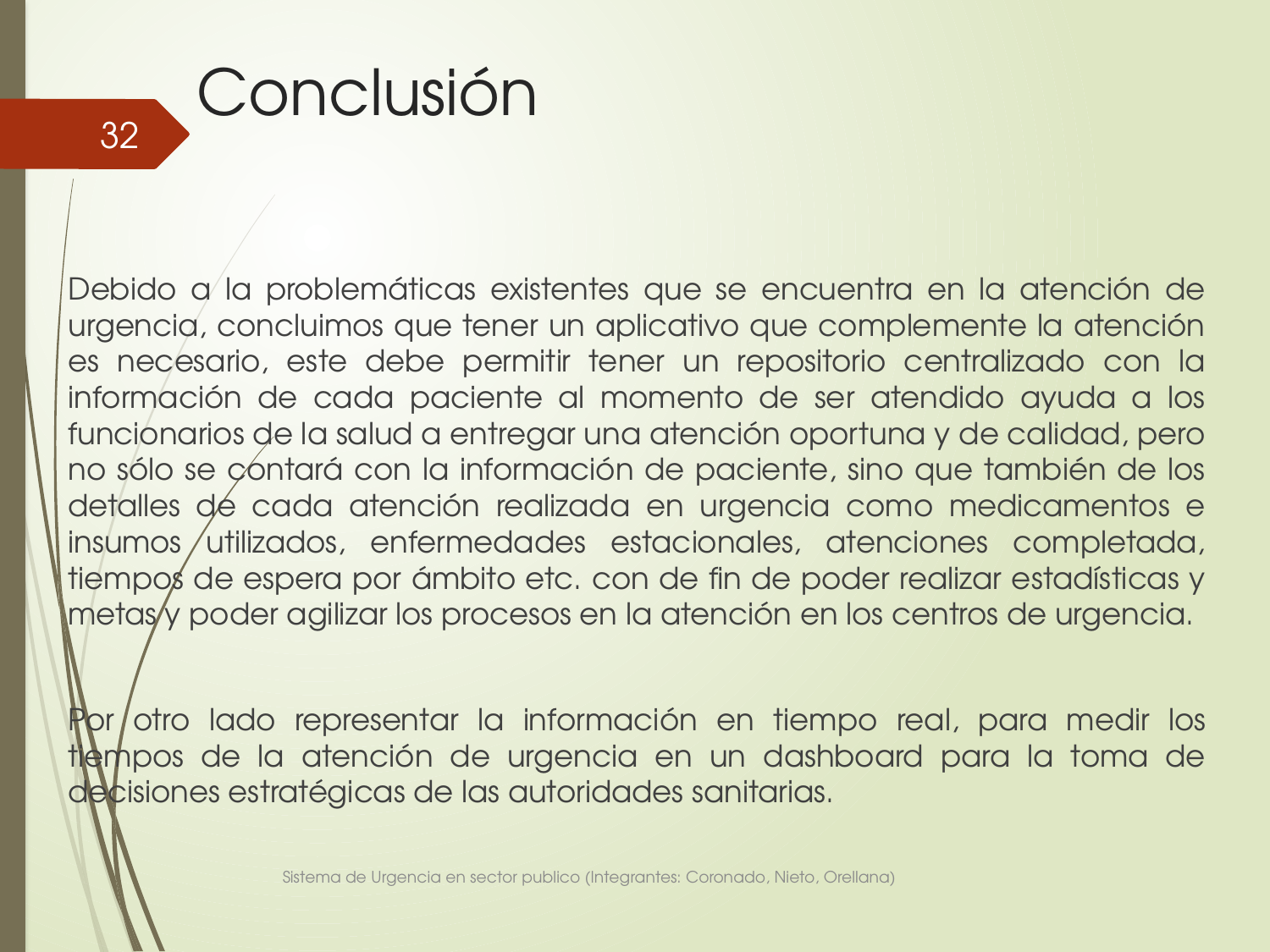

# Conclusión
32
Debido a la problemáticas existentes que se encuentra en la atención de urgencia, concluimos que tener un aplicativo que complemente la atención es necesario, este debe permitir tener un repositorio centralizado con la información de cada paciente al momento de ser atendido ayuda a los funcionarios de la salud a entregar una atención oportuna y de calidad, pero no sólo se contará con la información de paciente, sino que también de los detalles de cada atención realizada en urgencia como medicamentos e insumos utilizados, enfermedades estacionales, atenciones completada, tiempos de espera por ámbito etc. con de fin de poder realizar estadísticas y metas y poder agilizar los procesos en la atención en los centros de urgencia.

Por otro lado representar la información en tiempo real, para medir los tiempos de la atención de urgencia en un dashboard para la toma de decisiones estratégicas de las autoridades sanitarias.

Sistema de Urgencia en sector publico (Integrantes: Coronado, Nieto, Orellana)